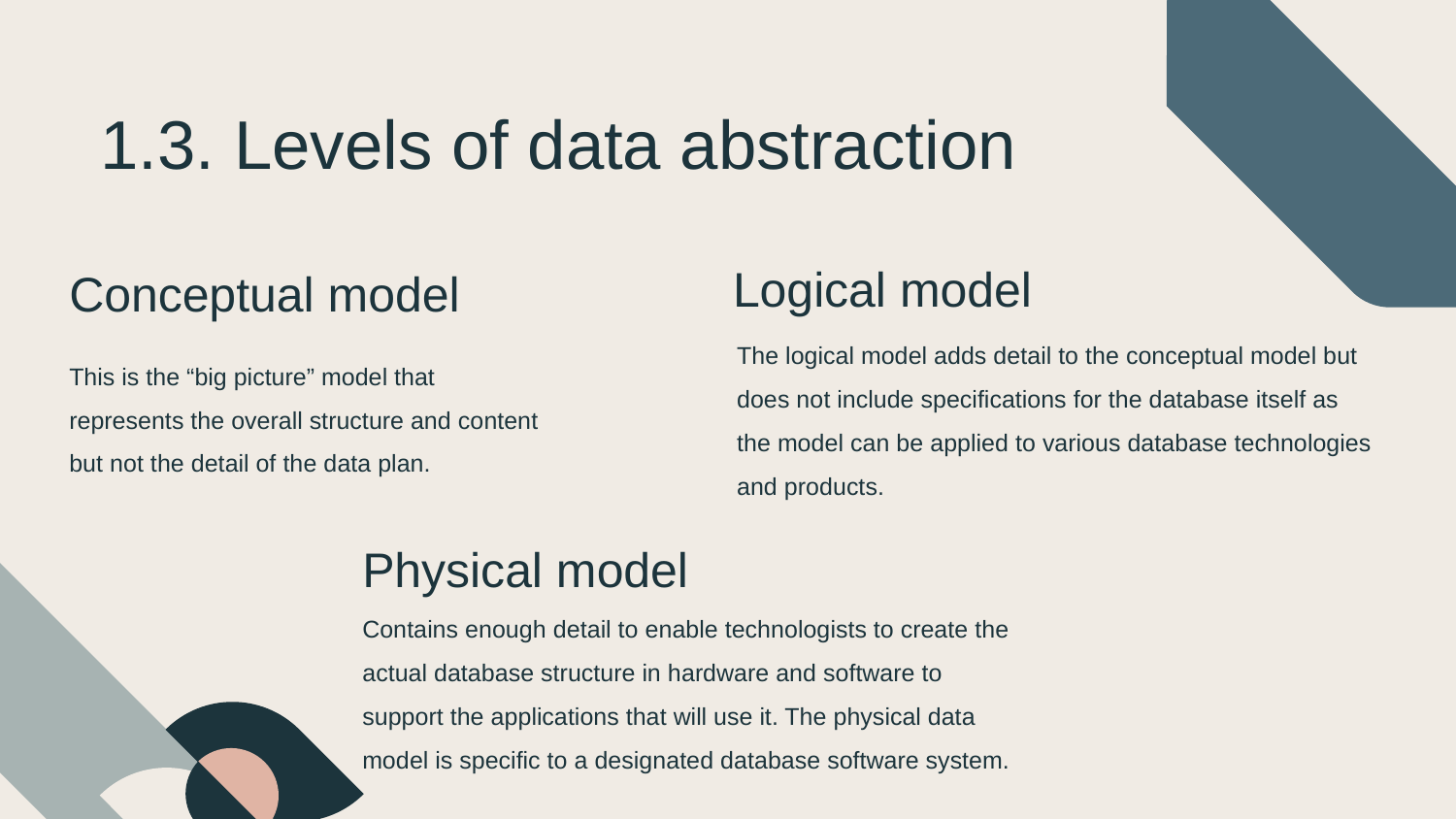

# 1.3. Levels of data abstraction
Logical model
Conceptual model
The logical model adds detail to the conceptual model but does not include specifications for the database itself as the model can be applied to various database technologies and products.

This is the “big picture” model that represents the overall structure and content but not the detail of the data plan.
Physical model
Contains enough detail to enable technologists to create the actual database structure in hardware and software to support the applications that will use it. The physical data model is specific to a designated database software system.